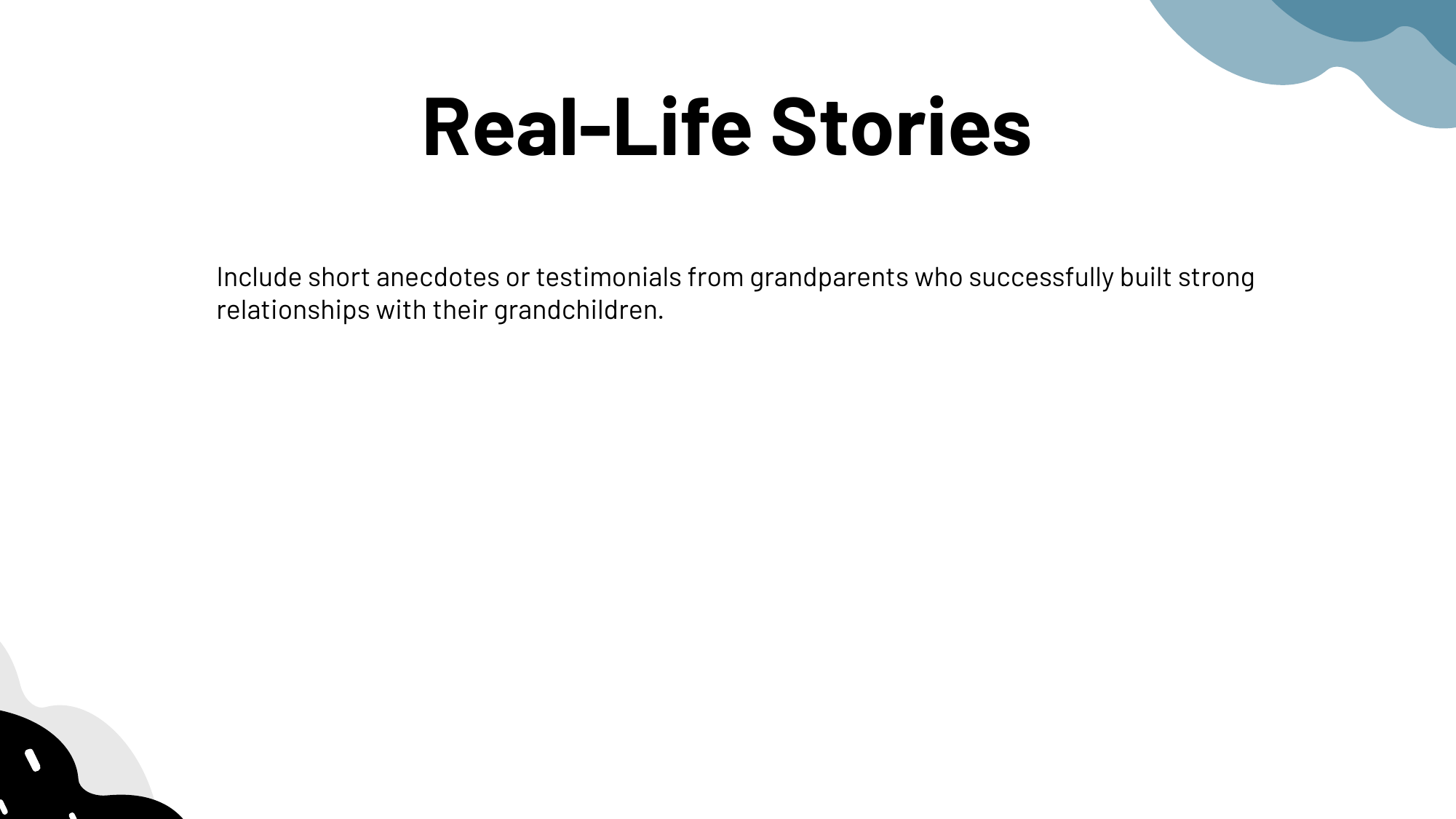

# Real-Life Stories
Include short anecdotes or testimonials from grandparents who successfully built strong relationships with their grandchildren.